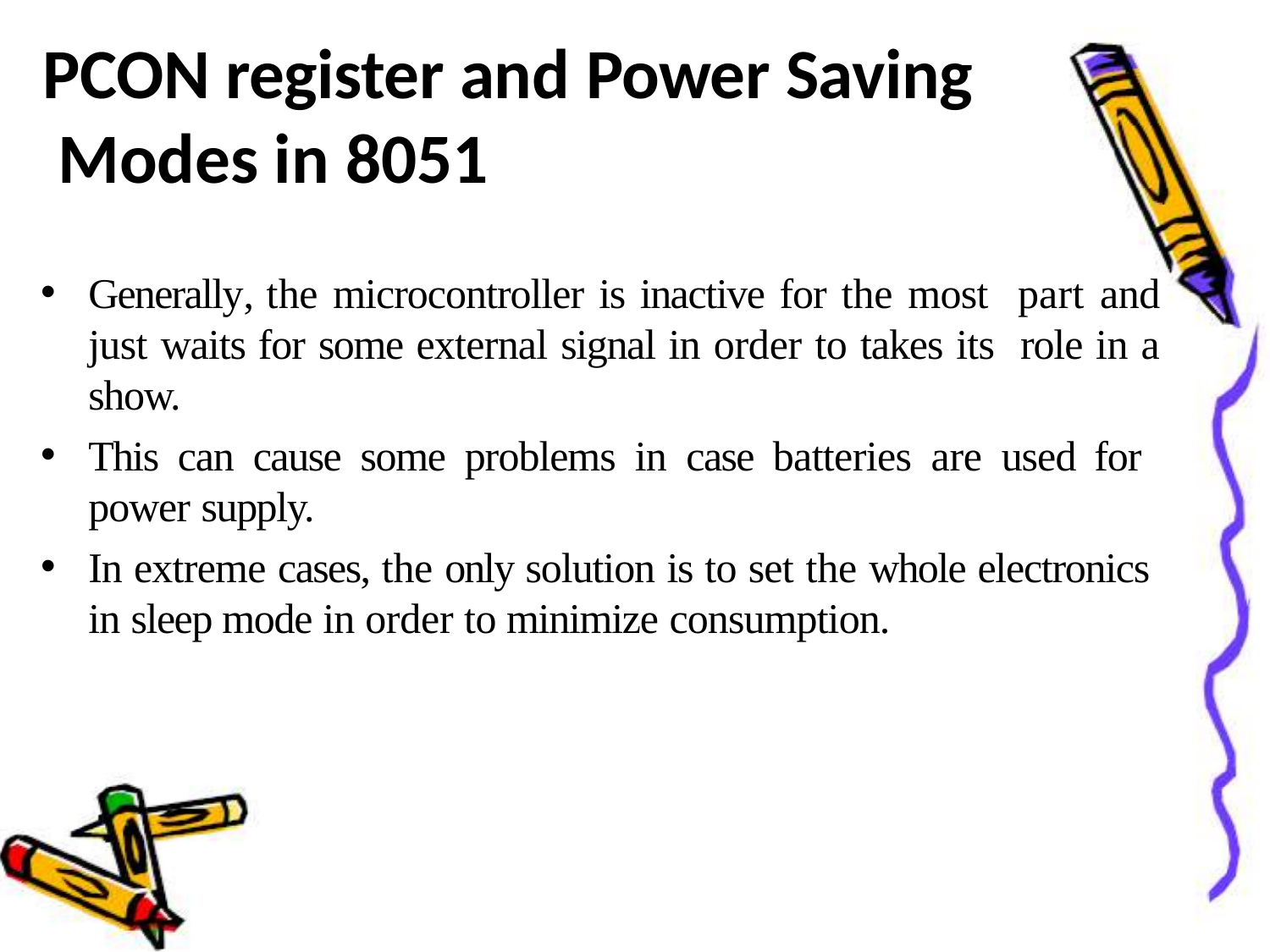

# PCON register and Power Saving  Modes in 8051
Generally, the microcontroller is inactive for the most  part and just waits for some external signal in order to takes its  role in a show.
This can cause some problems in case batteries are used for  power supply.
In extreme cases, the only solution is to set the whole electronics  in sleep mode in order to minimize consumption.